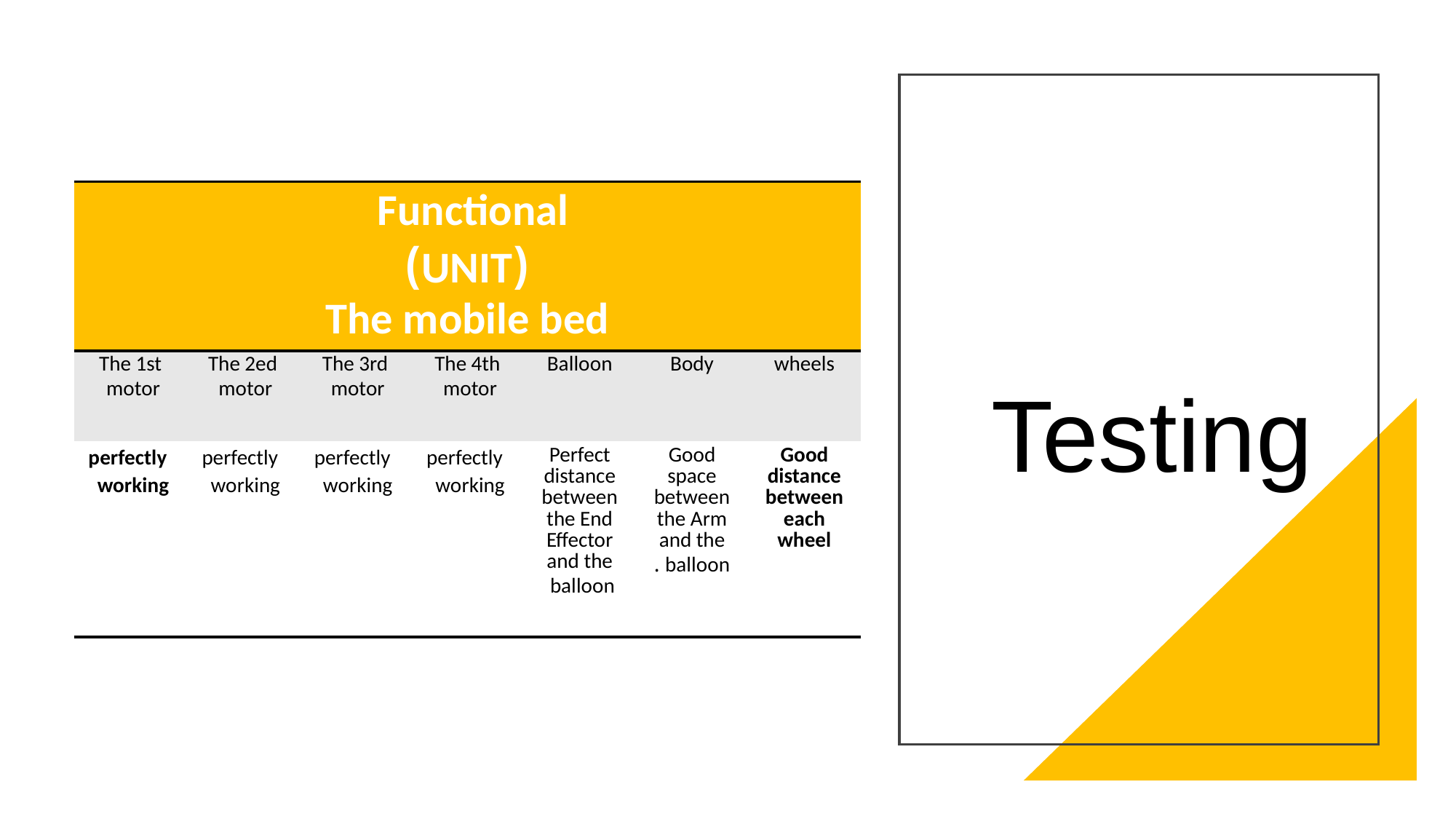

# Testing
| Functional (UNIT) The mobile bed |  |  |  |  |  |  |
| --- | --- | --- | --- | --- | --- | --- |
| The 1st motor | The 2ed motor | The 3rd motor | The 4th motor | Balloon | Body | wheels |
| perfectly working | perfectly working | perfectly working | perfectly working | Perfect distance between the End Effector and the balloon | Good space between the Arm and the balloon . | Good distance between each wheel |